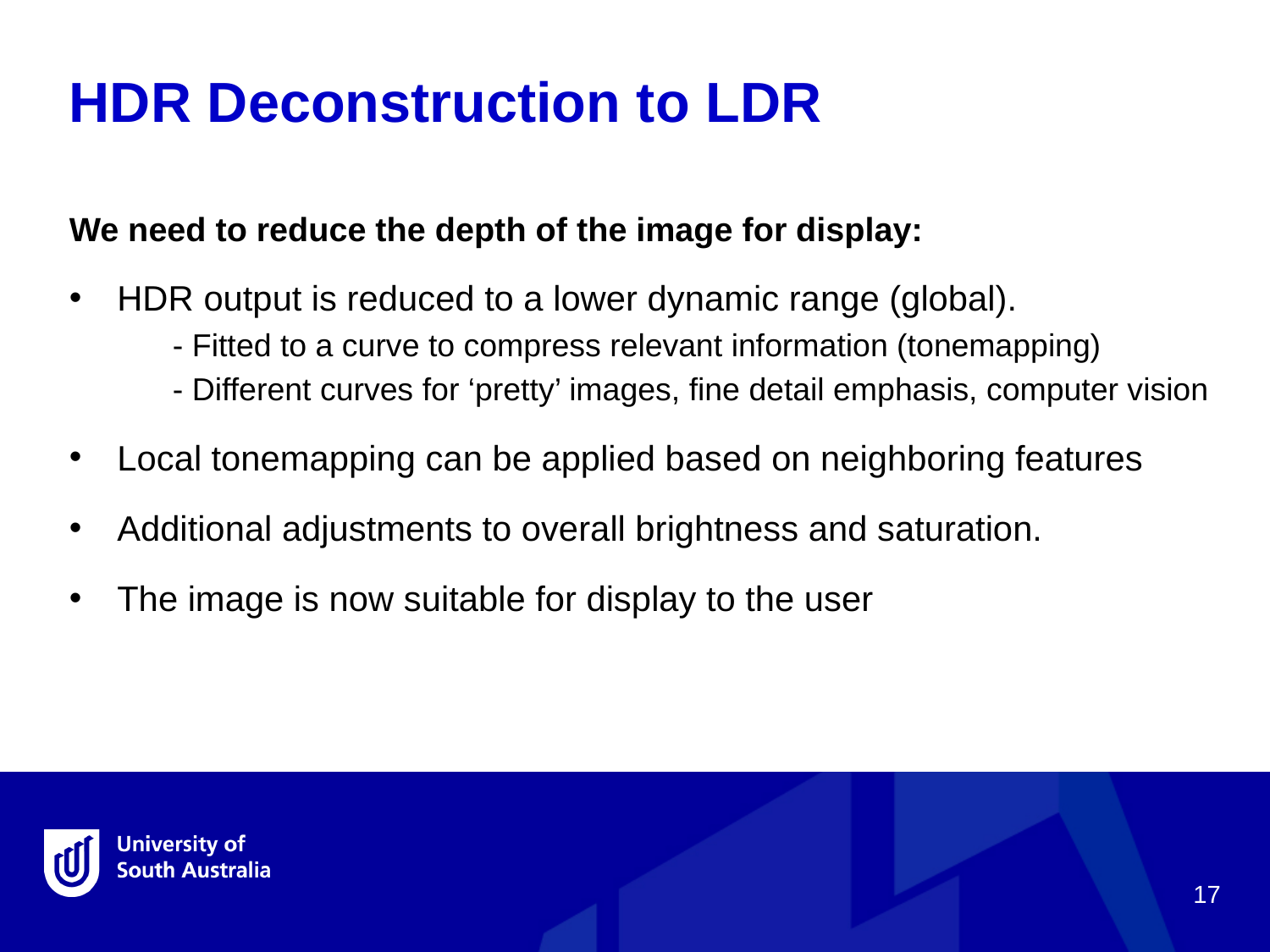

HDR Deconstruction to LDR
We need to reduce the depth of the image for display:
HDR output is reduced to a lower dynamic range (global).
- Fitted to a curve to compress relevant information (tonemapping)
- Different curves for ‘pretty’ images, fine detail emphasis, computer vision
Local tonemapping can be applied based on neighboring features
Additional adjustments to overall brightness and saturation.
The image is now suitable for display to the user
17